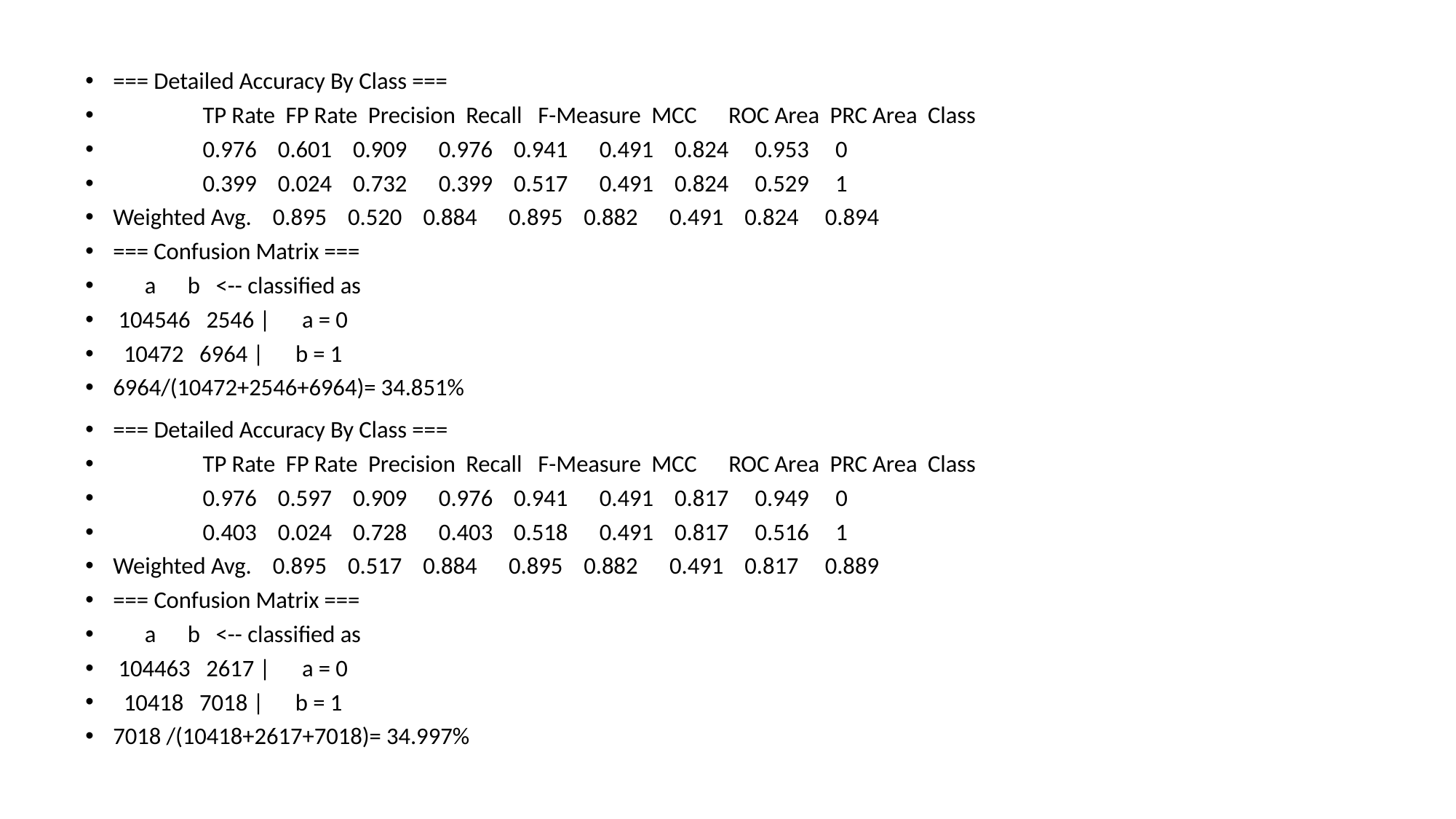

=== Detailed Accuracy By Class ===
                 TP Rate  FP Rate  Precision  Recall   F-Measure  MCC      ROC Area  PRC Area  Class
                 0.976    0.601    0.909      0.976    0.941      0.491    0.824     0.953     0
                 0.399    0.024    0.732      0.399    0.517      0.491    0.824     0.529     1
Weighted Avg.    0.895    0.520    0.884      0.895    0.882      0.491    0.824     0.894
=== Confusion Matrix ===
      a      b   <-- classified as
 104546   2546 |      a = 0
  10472   6964 |      b = 1
6964/(10472+2546+6964)= 34.851%
=== Detailed Accuracy By Class ===
                 TP Rate  FP Rate  Precision  Recall   F-Measure  MCC      ROC Area  PRC Area  Class
                 0.976    0.597    0.909      0.976    0.941      0.491    0.817     0.949     0
                 0.403    0.024    0.728      0.403    0.518      0.491    0.817     0.516     1
Weighted Avg.    0.895    0.517    0.884      0.895    0.882      0.491    0.817     0.889
=== Confusion Matrix ===
      a      b   <-- classified as
 104463   2617 |      a = 0
  10418   7018 |      b = 1
7018 /(10418+2617+7018)= 34.997%